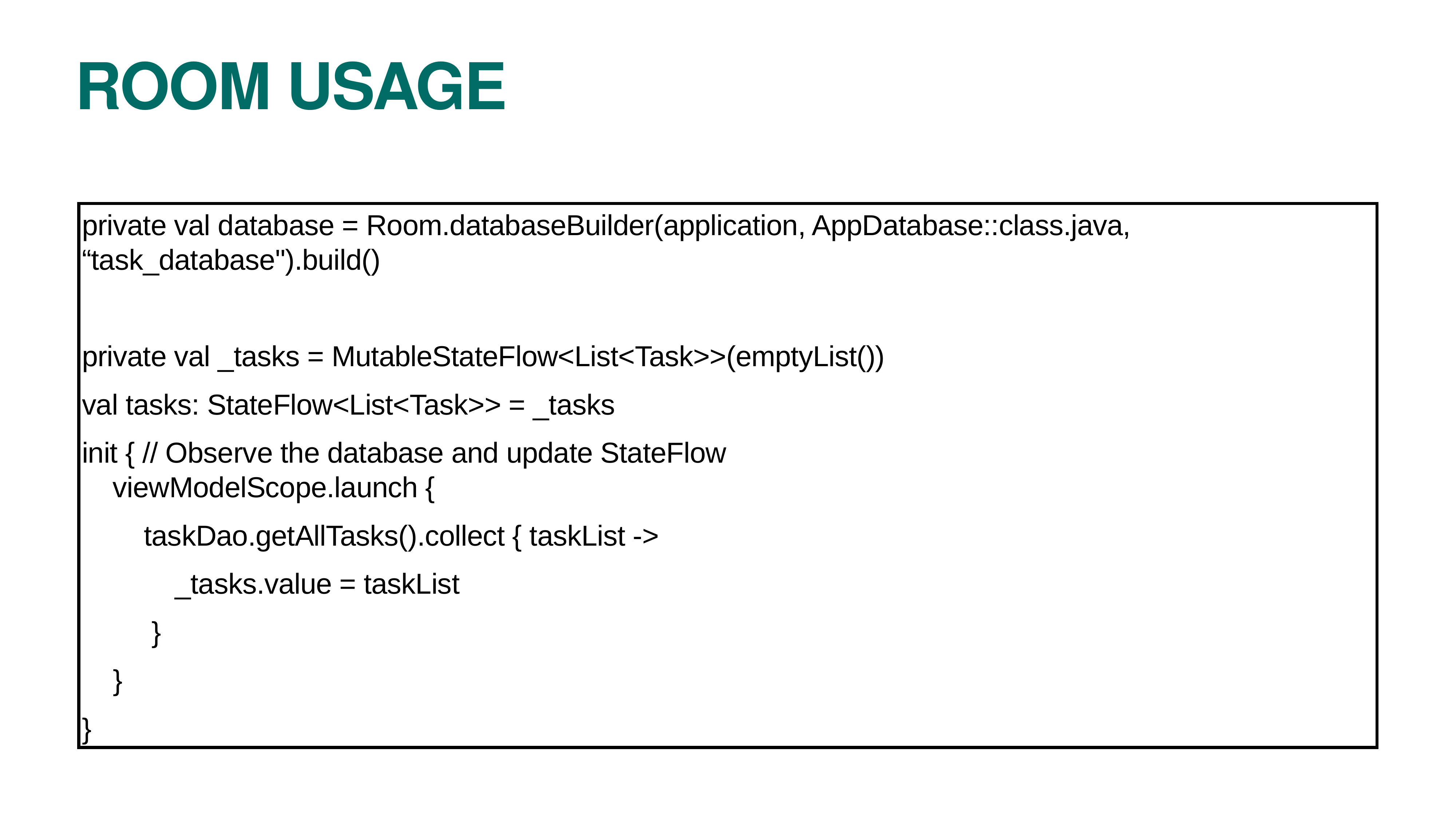

# ROOM USAGE
private val database = Room.databaseBuilder(application, AppDatabase::class.java, “task_database").build()

private val _tasks = MutableStateFlow<List<Task>>(emptyList())
val tasks: StateFlow<List<Task>> = _tasks
init { // Observe the database and update StateFlow
    viewModelScope.launch {
        taskDao.getAllTasks().collect { taskList ->
            _tasks.value = taskList
         }
    }
}